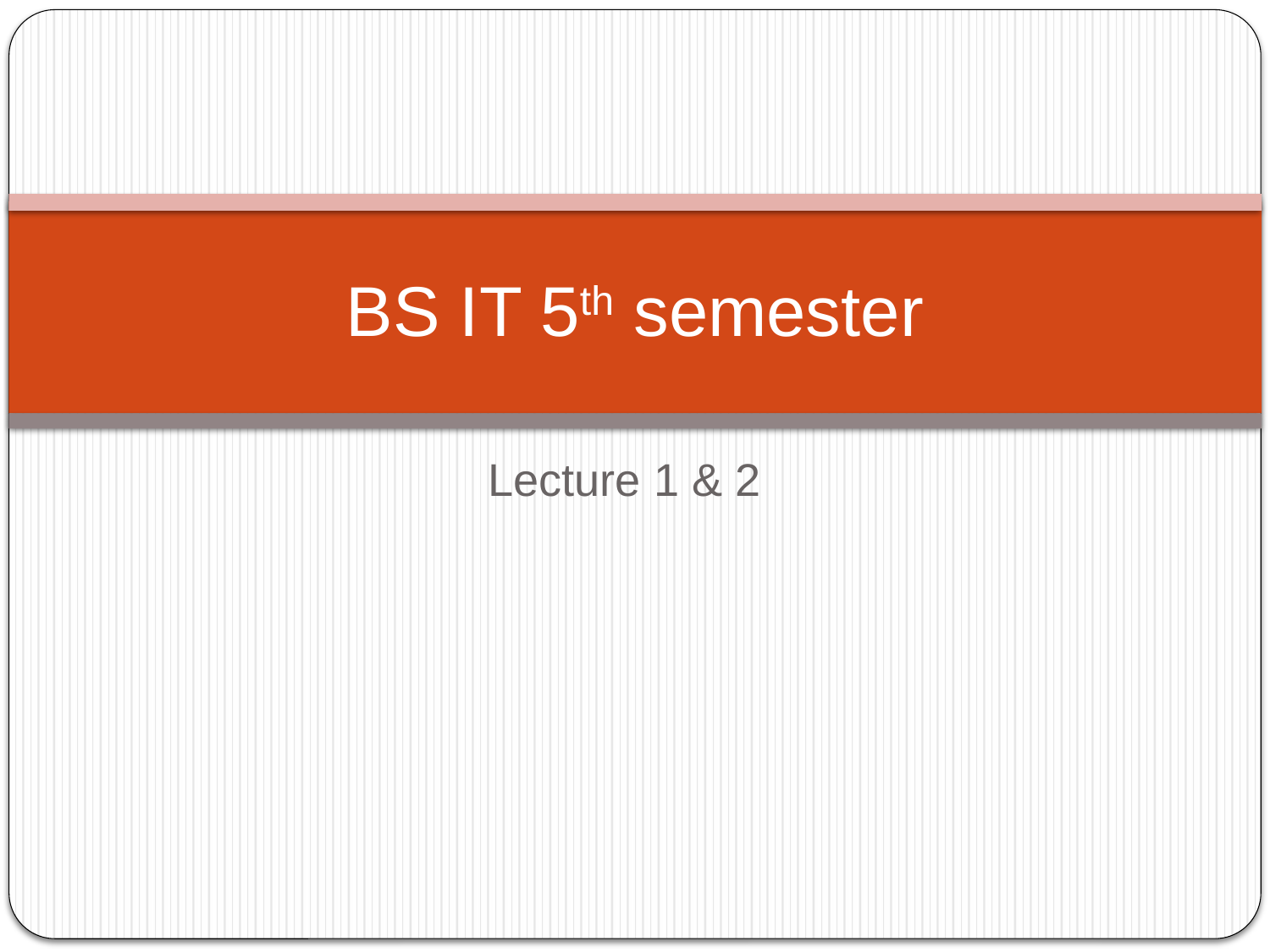

# BS IT 5th semester
Lecture 1 & 2